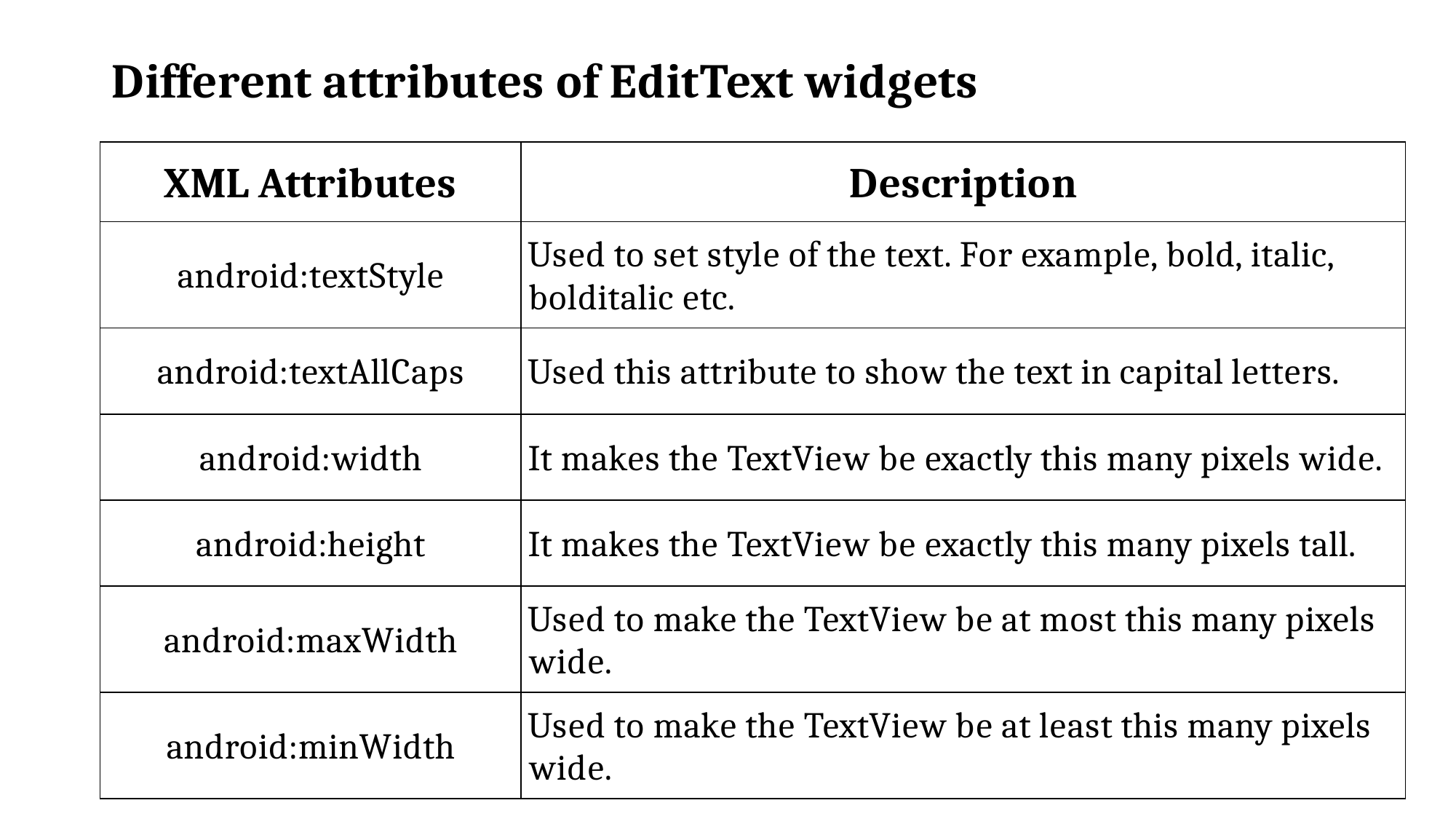

Different attributes of EditText widgets

| XML Attributes | Description |
| --- | --- |
| android:textStyle | Used to set style of the text. For example, bold, italic, bolditalic etc. |
| android:textAllCaps | Used this attribute to show the text in capital letters. |
| android:width | It makes the TextView be exactly this many pixels wide. |
| android:height | It makes the TextView be exactly this many pixels tall. |
| android:maxWidth | Used to make the TextView be at most this many pixels wide. |
| android:minWidth | Used to make the TextView be at least this many pixels wide. |